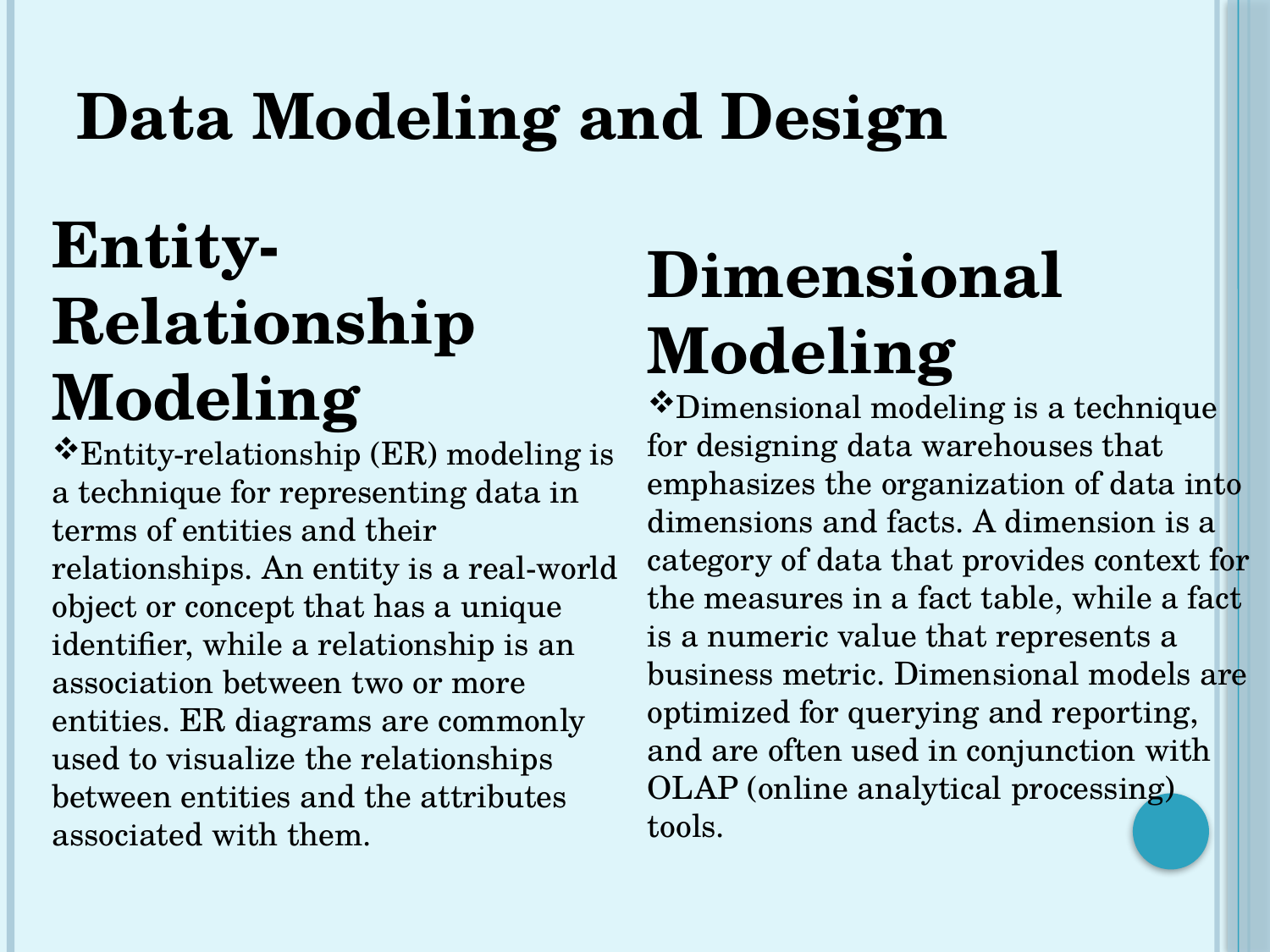

Data Modeling and Design
Entity-Relationship Modeling
Entity-relationship (ER) modeling is a technique for representing data in terms of entities and their relationships. An entity is a real-world object or concept that has a unique identifier, while a relationship is an association between two or more entities. ER diagrams are commonly used to visualize the relationships between entities and the attributes associated with them.
Dimensional Modeling
Dimensional modeling is a technique for designing data warehouses that emphasizes the organization of data into dimensions and facts. A dimension is a category of data that provides context for the measures in a fact table, while a fact is a numeric value that represents a business metric. Dimensional models are optimized for querying and reporting, and are often used in conjunction with OLAP (online analytical processing) tools.